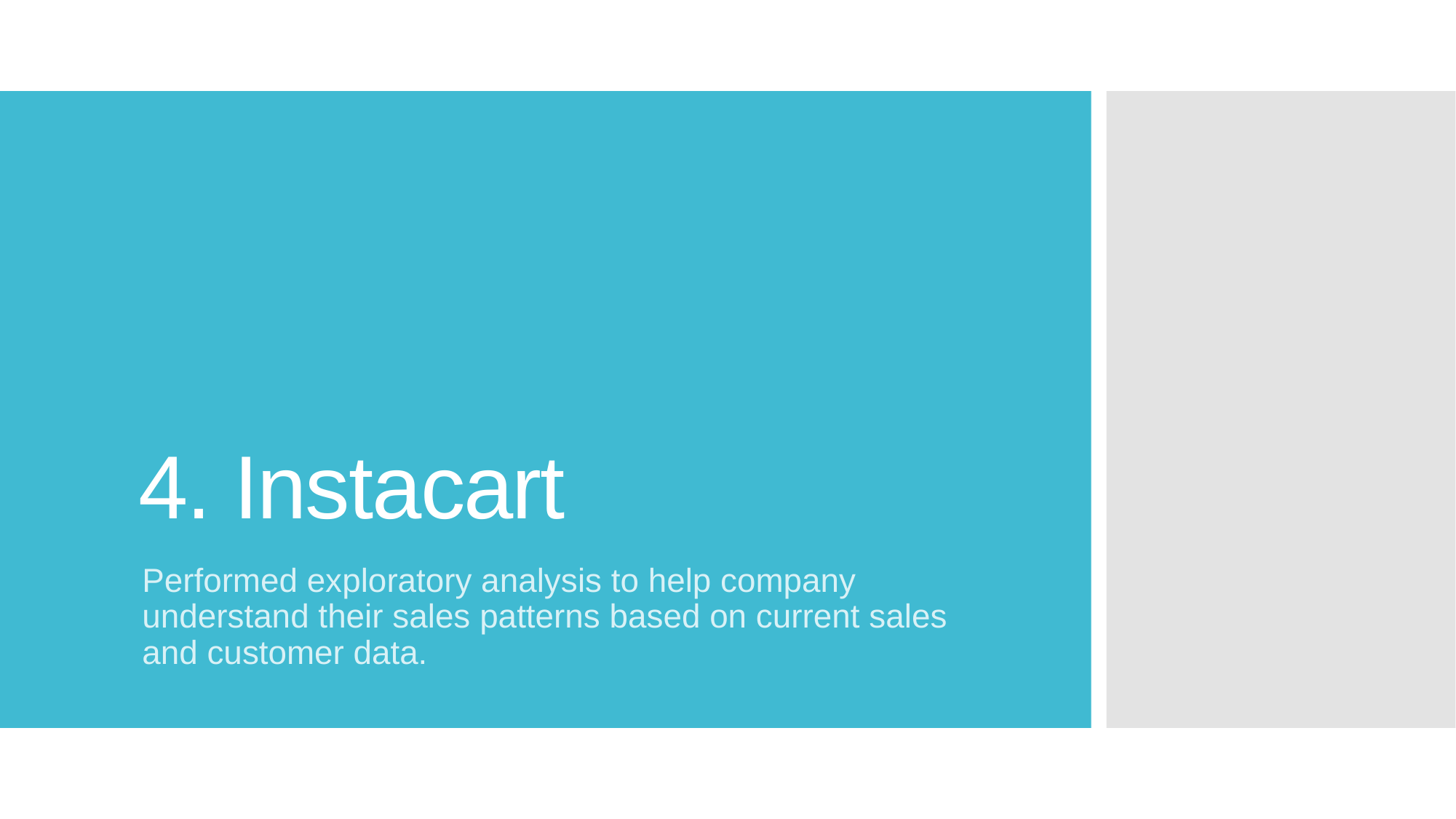

# 4. Instacart
Performed exploratory analysis to help company understand their sales patterns based on current sales and customer data.